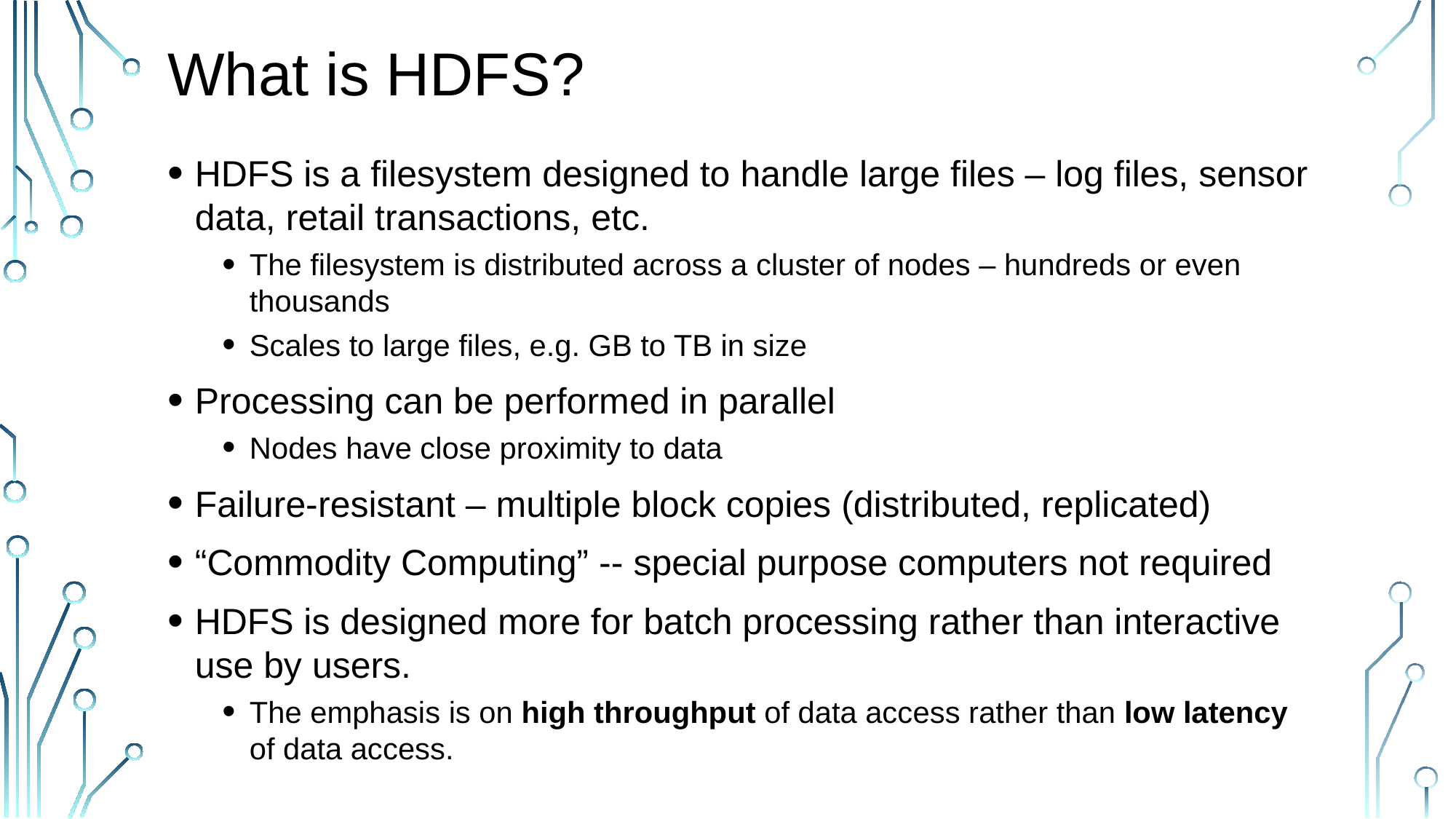

# What is HDFS?
HDFS is a filesystem designed to handle large files – log files, sensor data, retail transactions, etc.
The filesystem is distributed across a cluster of nodes – hundreds or even thousands
Scales to large files, e.g. GB to TB in size
Processing can be performed in parallel
Nodes have close proximity to data
Failure-resistant – multiple block copies (distributed, replicated)
“Commodity Computing” -- special purpose computers not required
HDFS is designed more for batch processing rather than interactive use by users.
The emphasis is on high throughput of data access rather than low latency of data access.